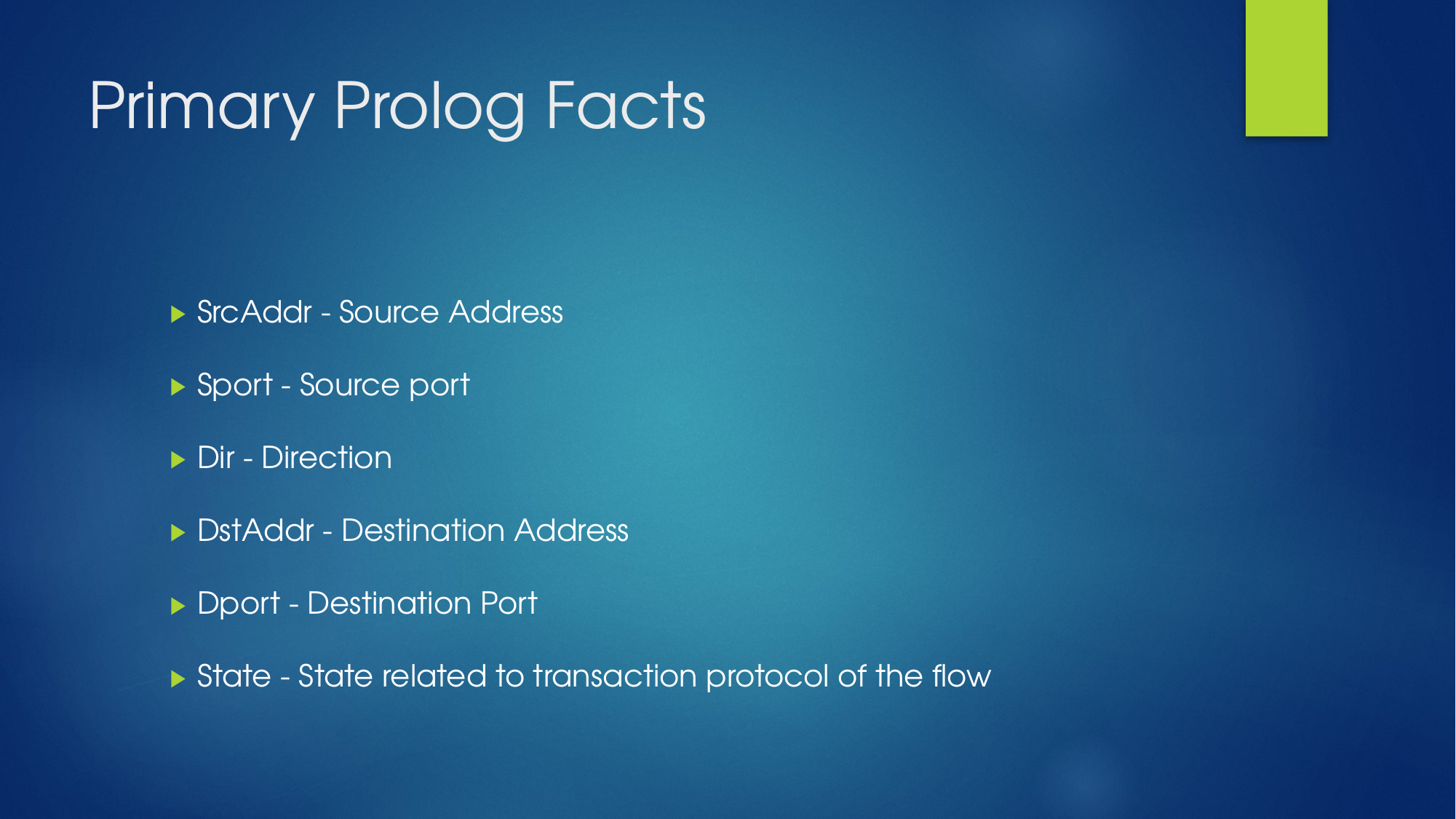

# Primary Prolog Facts

SrcAddr - Source Address
Sport - Source port
Dir - Direction
DstAddr - Destination Address
Dport - Destination Port
State - State related to transaction protocol of the flow